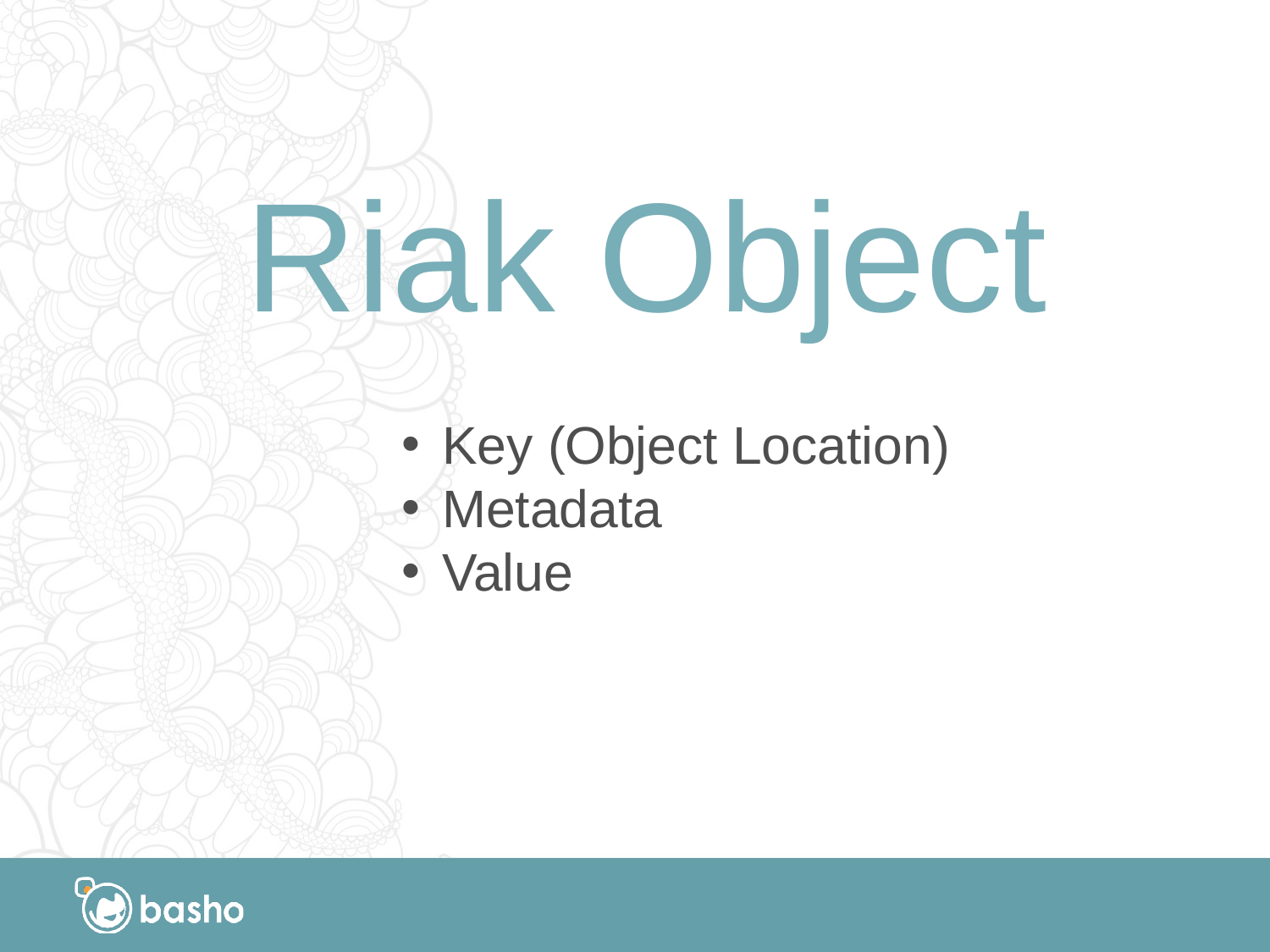

# Riak Object
Key (Object Location)
Metadata
Value